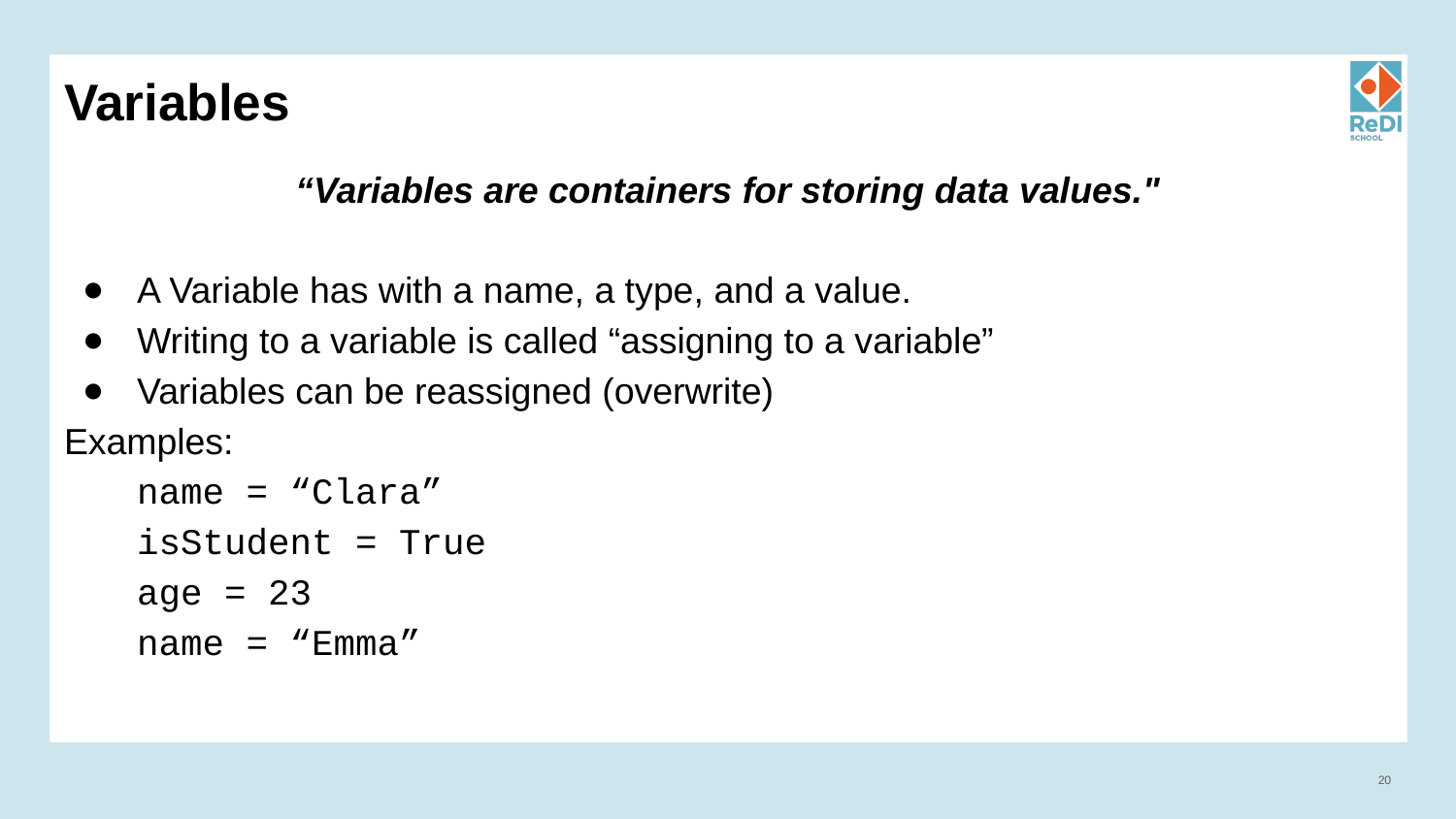

# Variables
“Variables are containers for storing data values."

A Variable has with a name, a type, and a value.
Writing to a variable is called “assigning to a variable”
Variables can be reassigned (overwrite)
Examples:
name = “Clara”
isStudent = True
age = 23
name = “Emma”
20